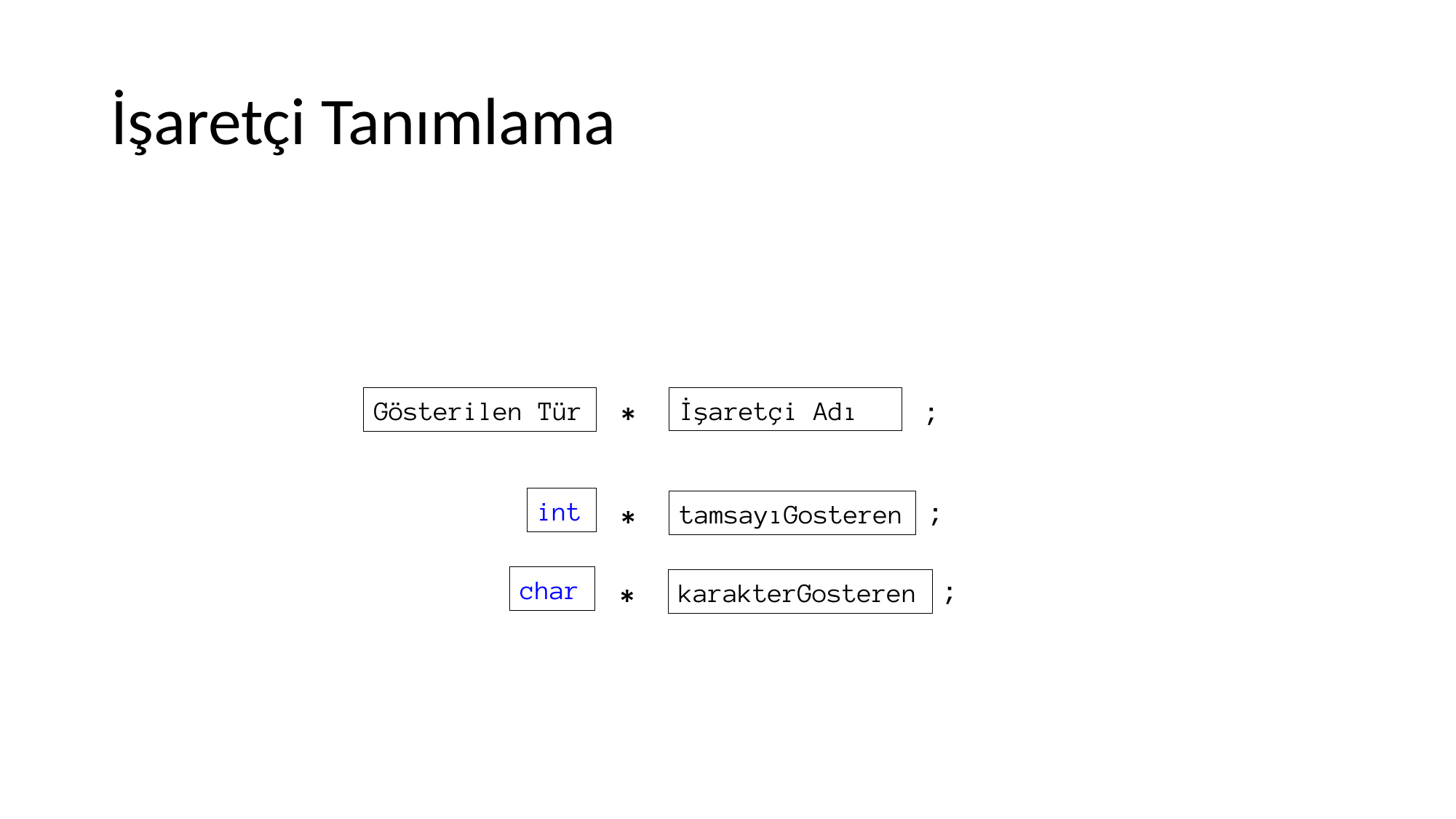

# İşaretçi Tanımlama
*
İşaretçi Adı
;
Gösterilen Tür
int
;
*
tamsayıGosteren
char
;
*
karakterGosteren